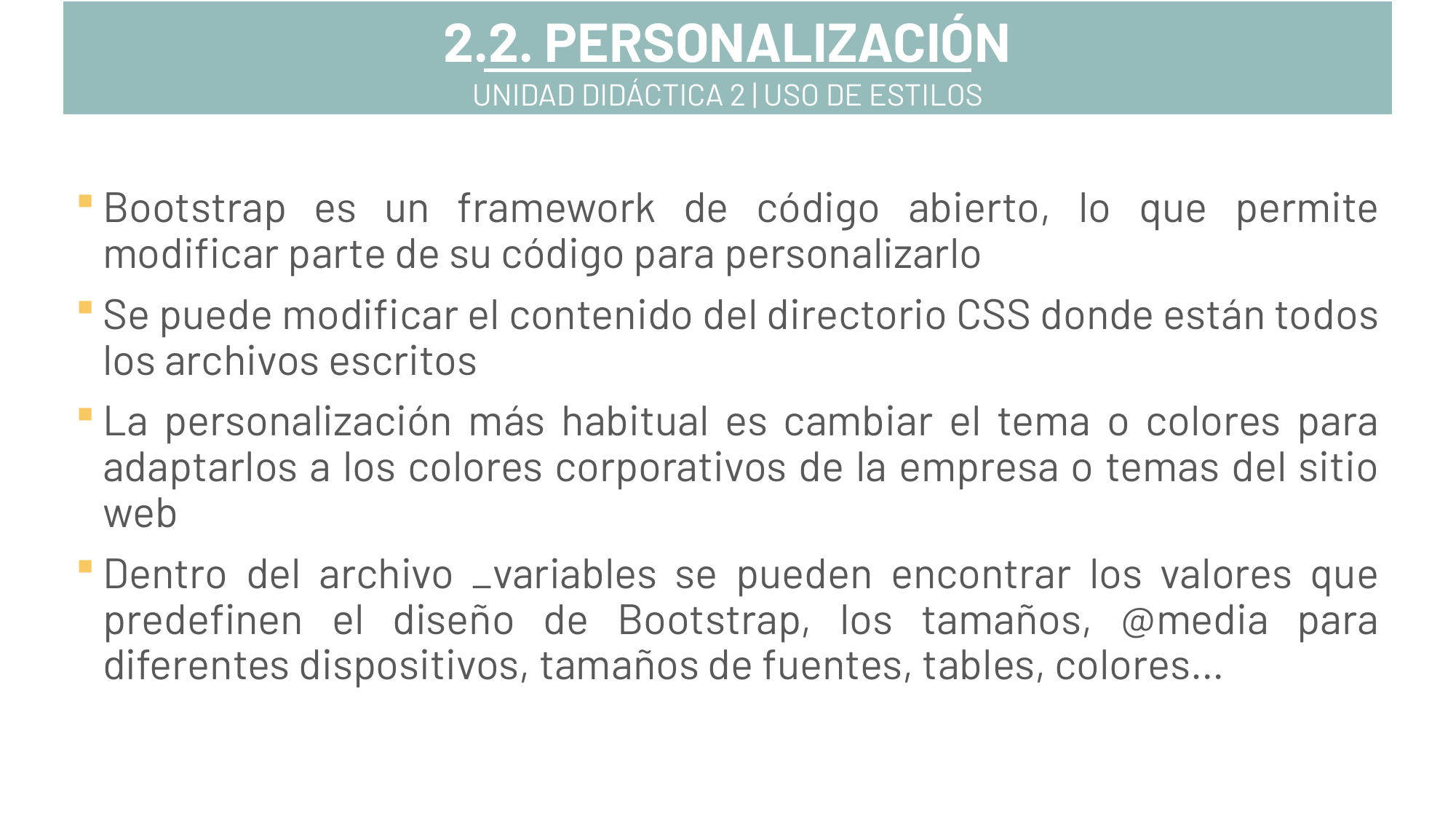

2.2. PERSONALIZACIÓN
UNIDAD DIDÁCTICA 2 | USO DE ESTILOS
Bootstrap es un framework de código abierto, lo que permite modificar parte de su código para personalizarlo
Se puede modificar el contenido del directorio CSS donde están todos los archivos escritos
La personalización más habitual es cambiar el tema o colores para adaptarlos a los colores corporativos de la empresa o temas del sitio web
Dentro del archivo _variables se pueden encontrar los valores que predefinen el diseño de Bootstrap, los tamaños, @media para diferentes dispositivos, tamaños de fuentes, tables, colores…